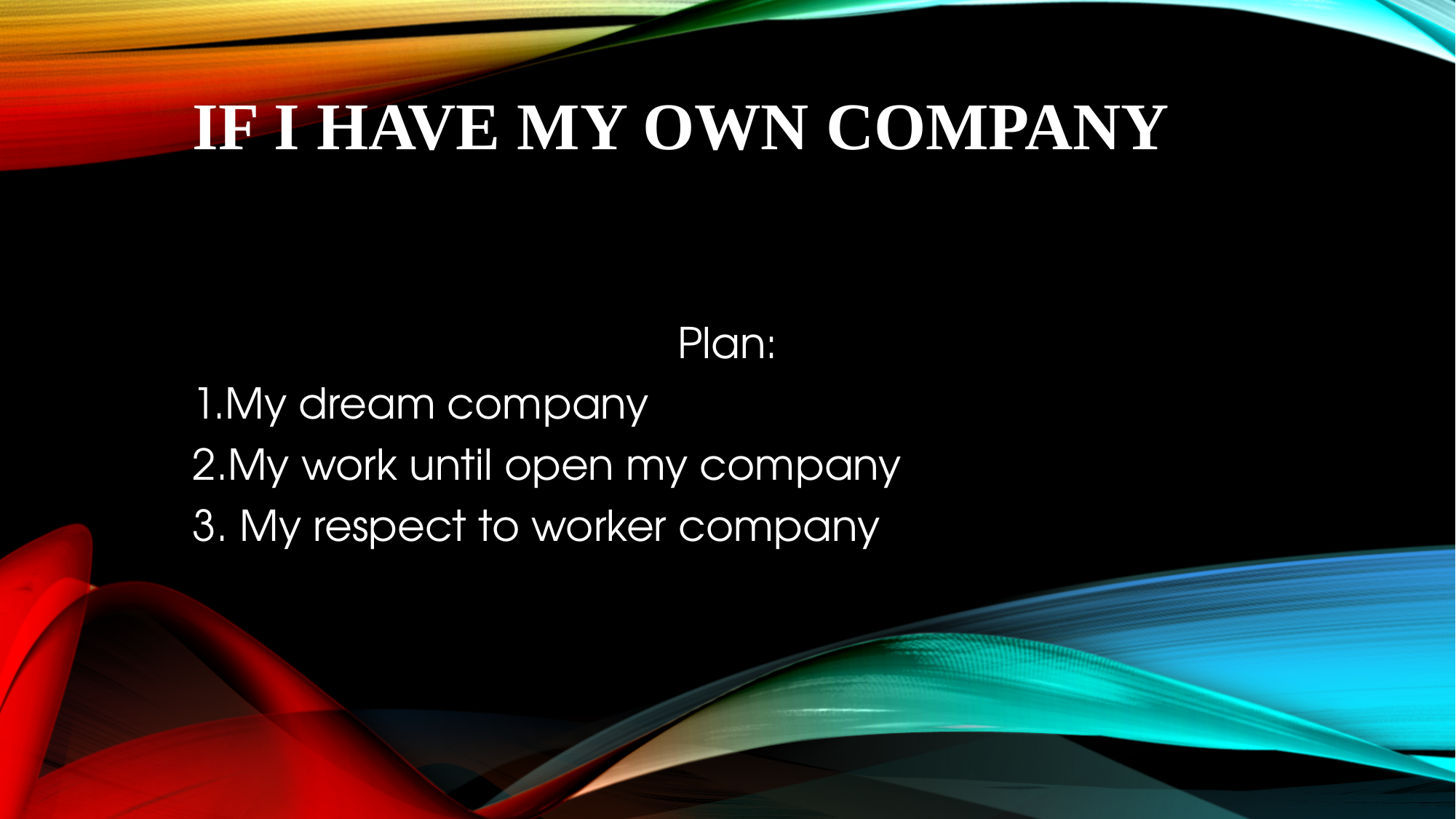

# If I have my own company
Plan:
1.My dream company
2.My work until open my company
3. My respect to worker company